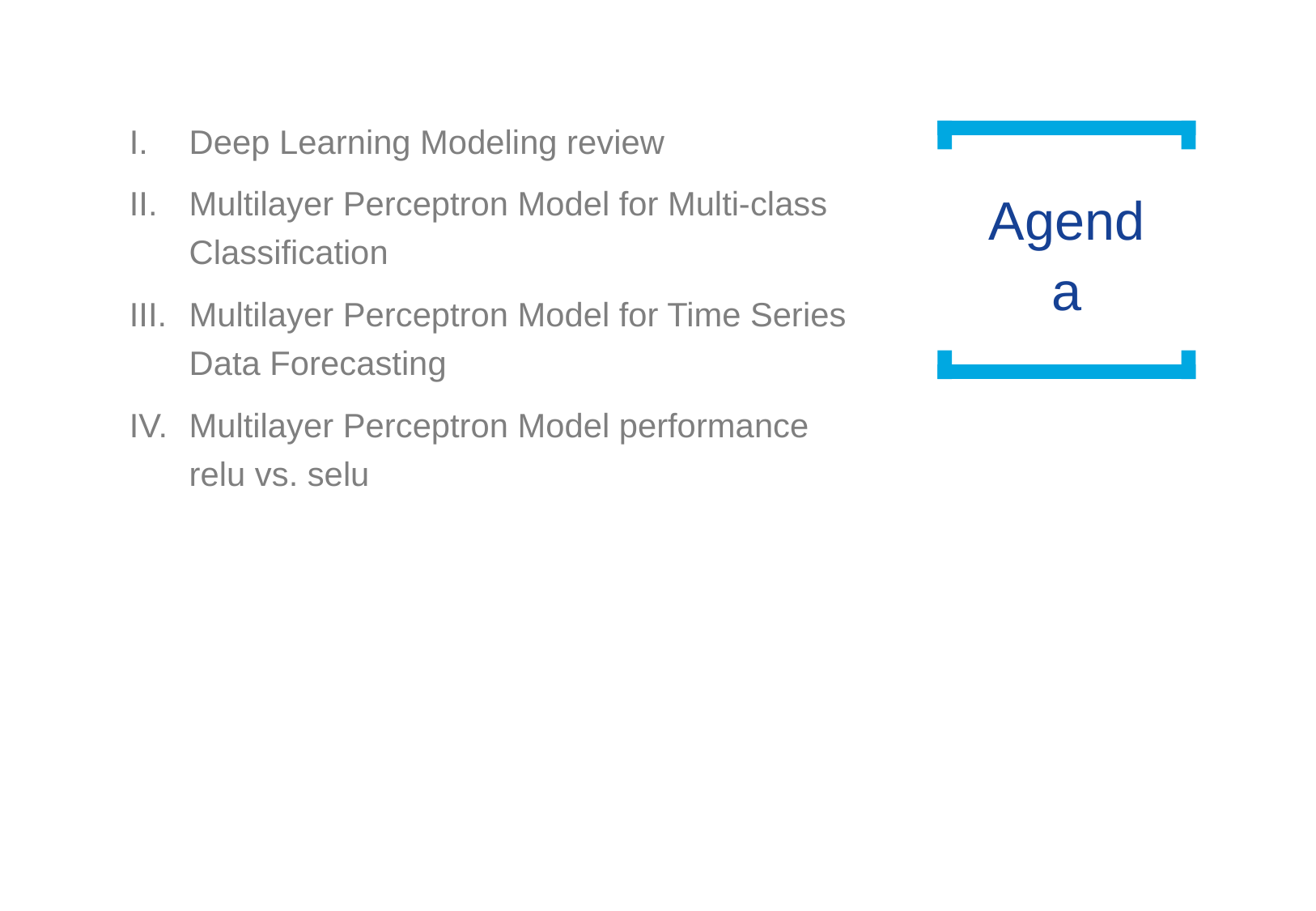

Deep Learning Modeling review
Multilayer Perceptron Model for Multi-class Classification
Multilayer Perceptron Model for Time Series Data Forecasting
Multilayer Perceptron Model performance relu vs. selu